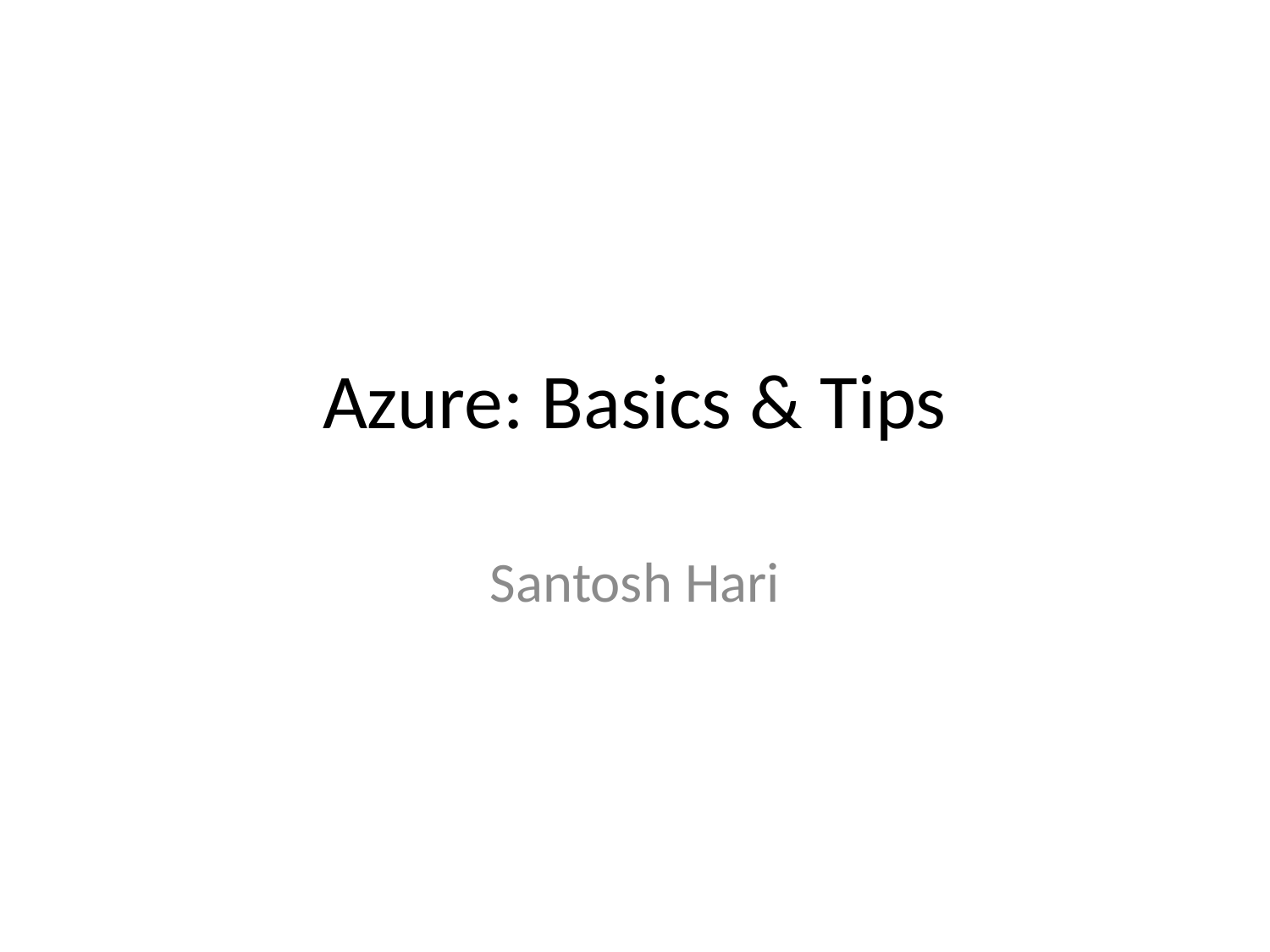

# Azure: Basics & Tips
Santosh Hari